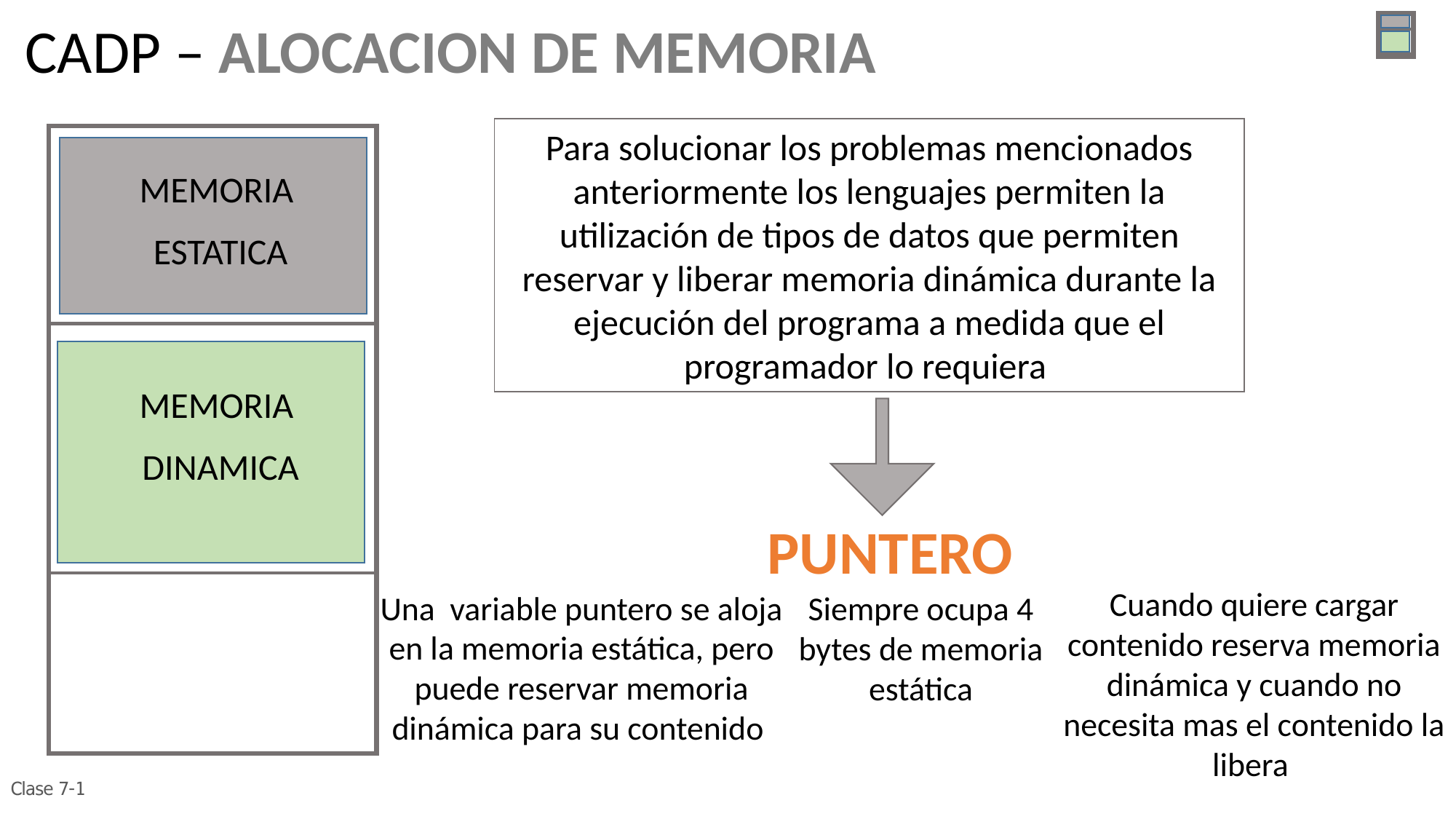

CADP – ALOCACION DE MEMORIA
Para solucionar los problemas mencionados anteriormente los lenguajes permiten la utilización de tipos de datos que permiten reservar y liberar memoria dinámica durante la ejecución del programa a medida que el programador lo requiera

MEMORIA
ESTATICA

MEMORIA
DINAMICA

PUNTERO
Cuando quiere cargar contenido reserva memoria dinámica y cuando no necesita mas el contenido la libera
Una  variable puntero se aloja en la memoria estática, pero puede reservar memoria dinámica para su contenido
Siempre ocupa 4 bytes de memoria estática
Clase 7-1